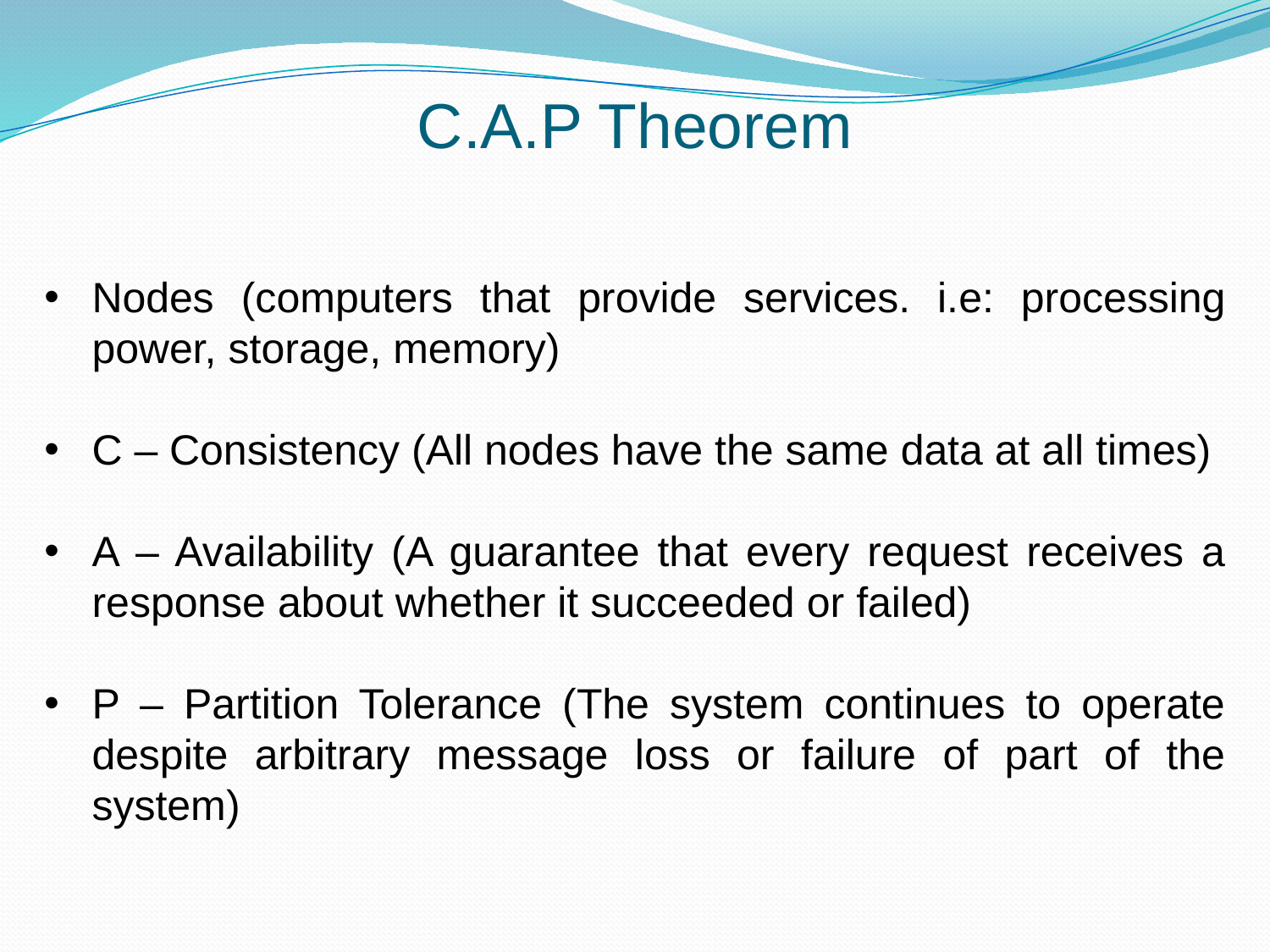

C.A.P Theorem
Nodes (computers that provide services. i.e: processing power, storage, memory)

C – Consistency (All nodes have the same data at all times)

A – Availability (A guarantee that every request receives a response about whether it succeeded or failed)

P – Partition Tolerance (The system continues to operate despite arbitrary message loss or failure of part of the system)